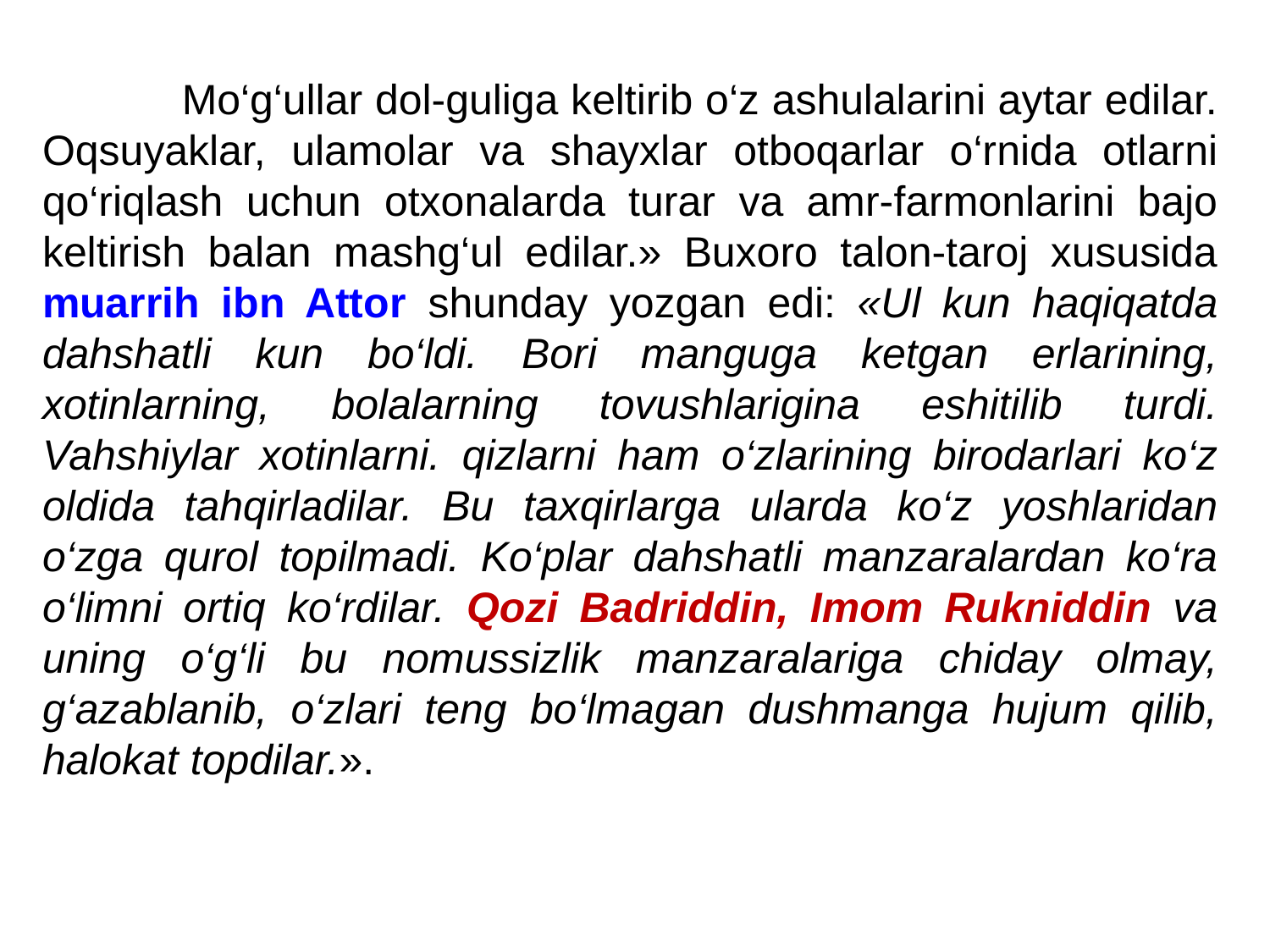

Mo‘g‘ullar dol-guliga keltirib o‘z ashulalarini aytar edilar. Oqsuyaklar, ulamolar va shayxlar otboqarlar o‘rnida otlarni qo‘riqlash uchun otxonalarda turar va amr-farmonlarini bajo keltirish balan mashg‘ul edilar.» Buxoro talon-taroj xususida muarrih ibn Attor shunday yozgan edi: «Ul kun haqiqatda dahshatli kun bo‘ldi. Bori manguga ketgan erlarining, xotinlarning, bolalarning tovushlarigina eshitilib turdi. Vahshiylar xotinlarni. qizlarni ham o‘zlarining birodarlari ko‘z oldida tahqirladilar. Bu taxqirlarga ularda ko‘z yoshlaridan o‘zga qurol topilmadi. Ko‘plar dahshatli manzaralardan ko‘ra o‘limni ortiq ko‘rdilar. Qozi Badriddin, Imom Rukniddin va uning o‘g‘li bu nomussizlik manzaralariga chiday olmay, g‘azablanib, o‘zlari teng bo‘lmagan dushmanga hujum qilib, halokat topdilar.».